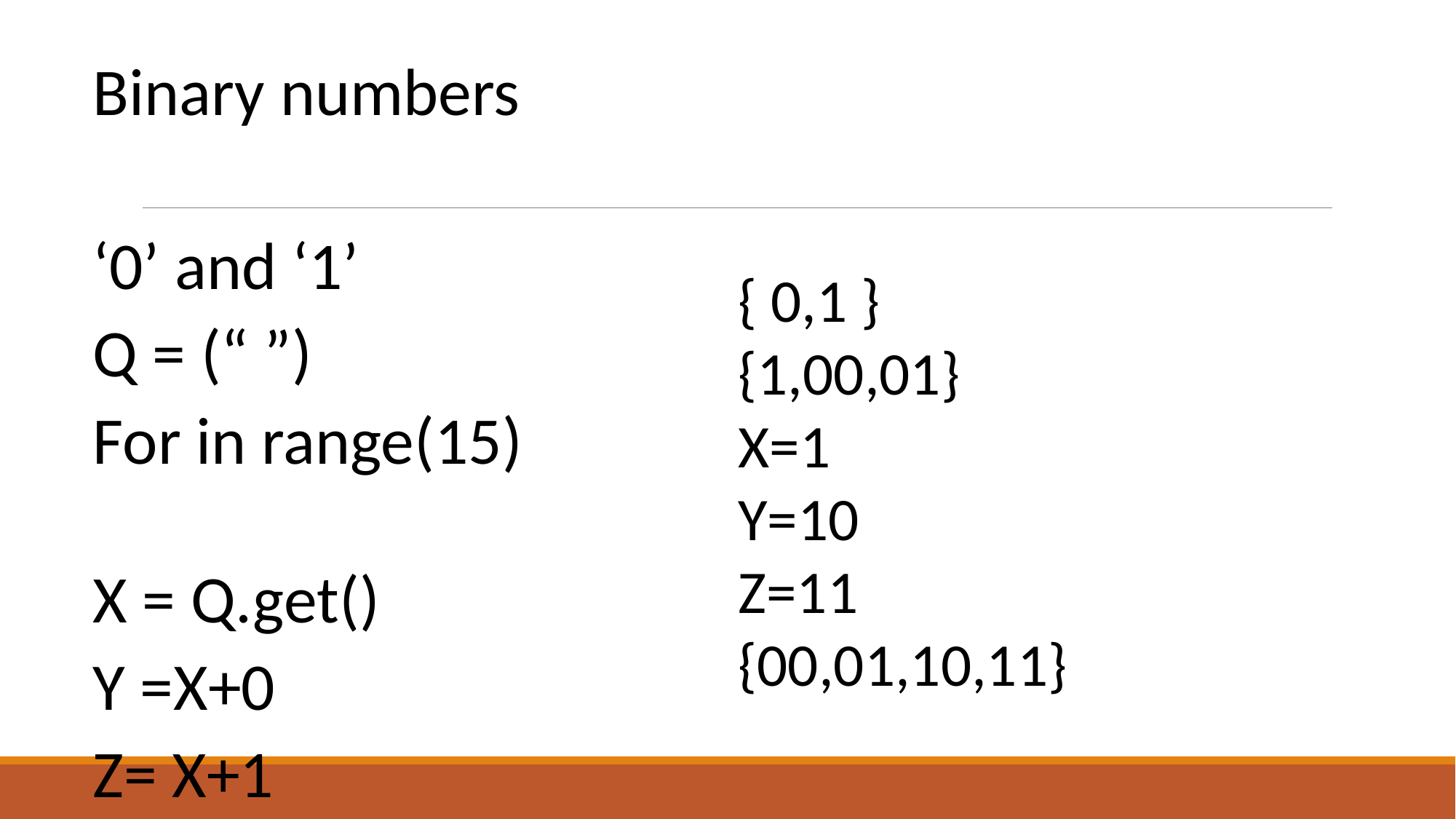

Binary numbers

‘0’ and ‘1’
Q = (“ ”)
For in range(15)
X = Q.get()
Y =X+0
Z= X+1
{ 0,1 }
{1,00,01}
X=1
Y=10
Z=11
{00,01,10,11}